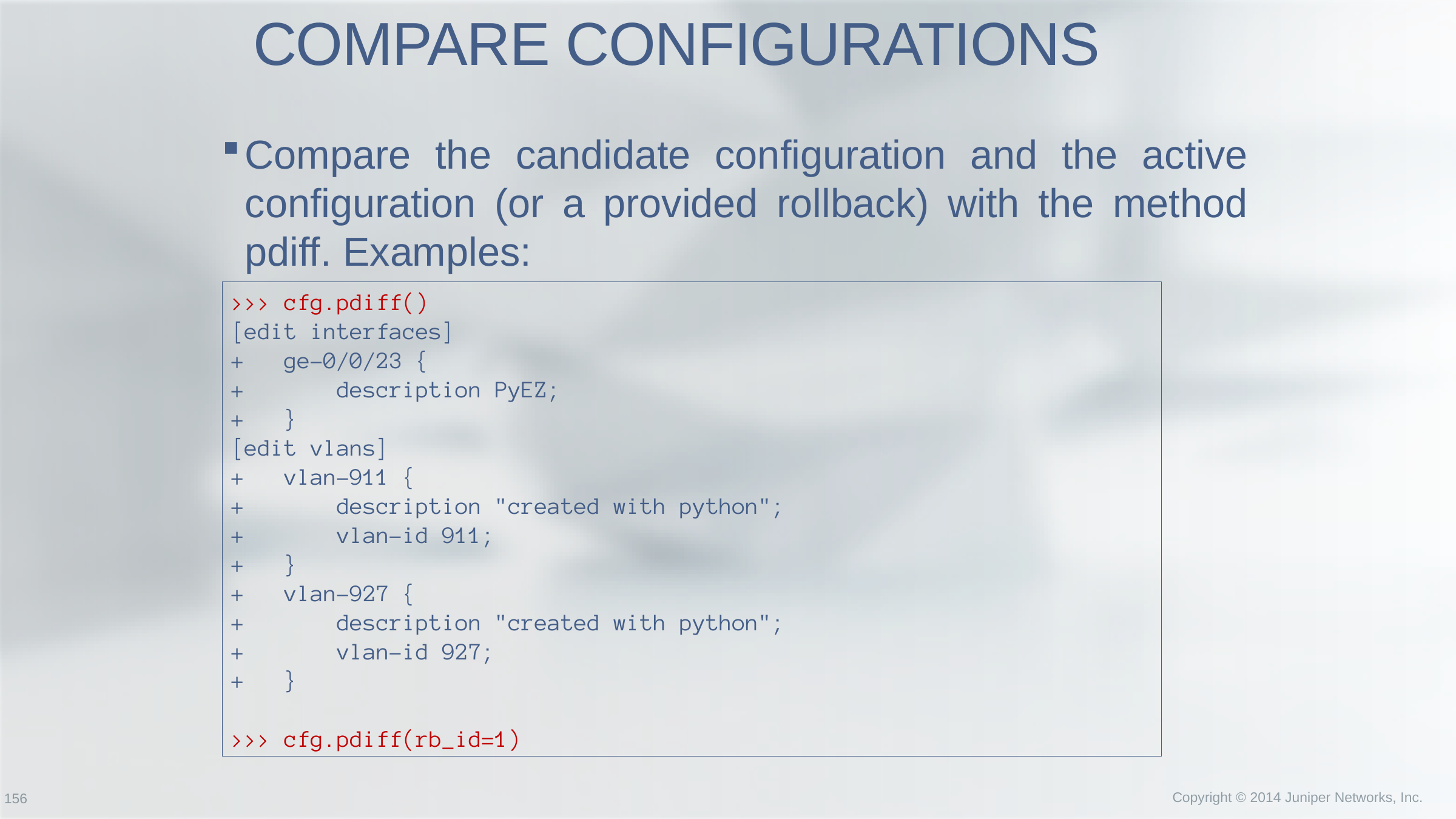

# COMPARE CONFIGURATIONS
Compare the candidate configuration and the active configuration (or a provided rollback) with the method pdiff. Examples:
>>> cfg.pdiff()
[edit interfaces]
+   ge-0/0/23 {
+       description PyEZ;
+   }
[edit vlans]
+   vlan-911 {
+       description "created with python";
+       vlan-id 911;
+   }
+   vlan-927 {
+       description "created with python";
+       vlan-id 927;
+   }

>>> cfg.pdiff(rb_id=1)